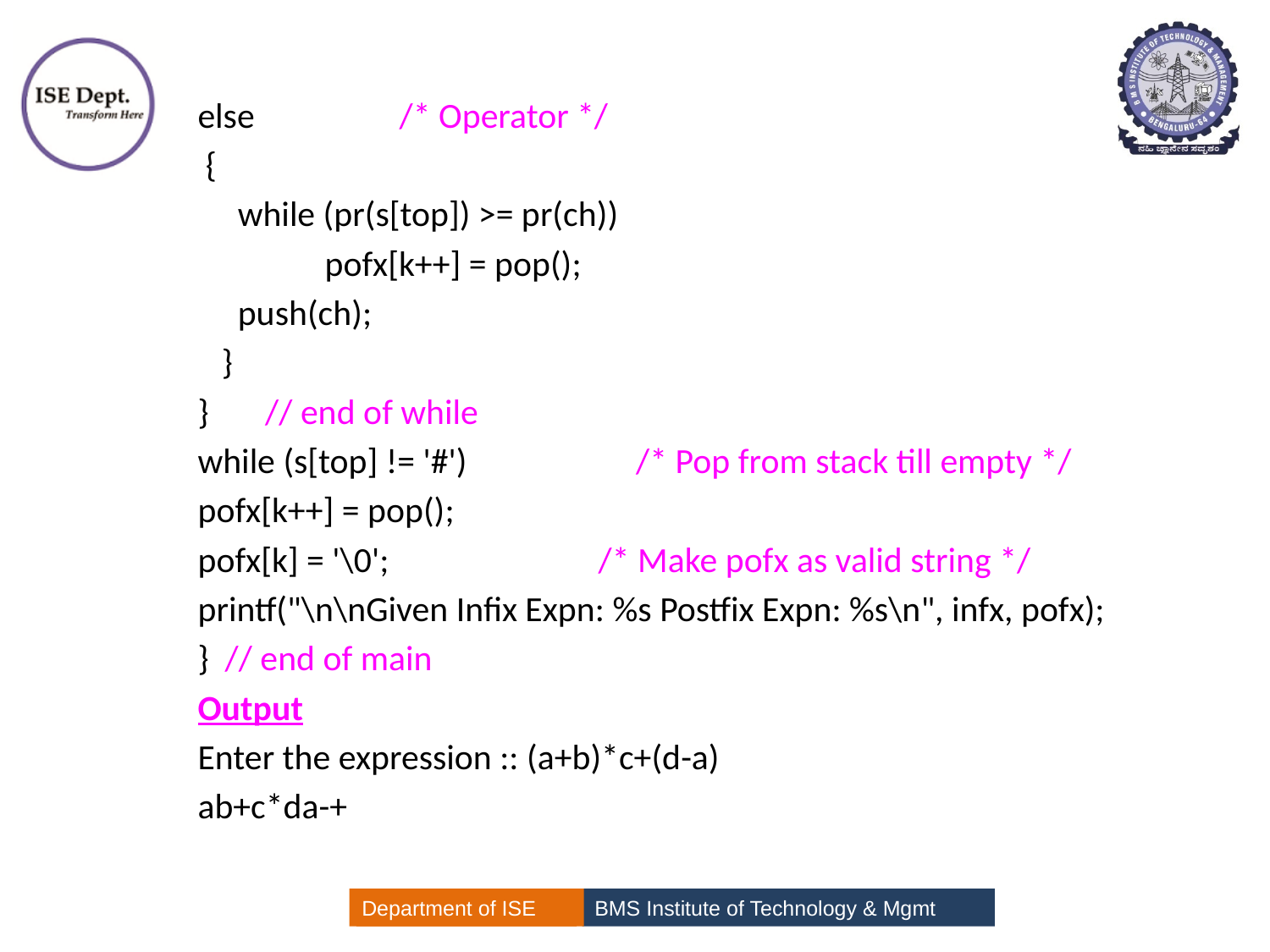

else                  /* Operator */
 {
     while (pr(s[top]) >= pr(ch))
	pofx[k++] = pop();
     push(ch);
   }
}       // end of while
while (s[top] != '#')                     /* Pop from stack till empty */
pofx[k++] = pop();
pofx[k] = '\0';                          /* Make pofx as valid string */
printf("\n\nGiven Infix Expn: %s Postfix Expn: %s\n", infx, pofx);
}  // end of main
Output
Enter the expression :: (a+b)*c+(d-a)
ab+c*da-+